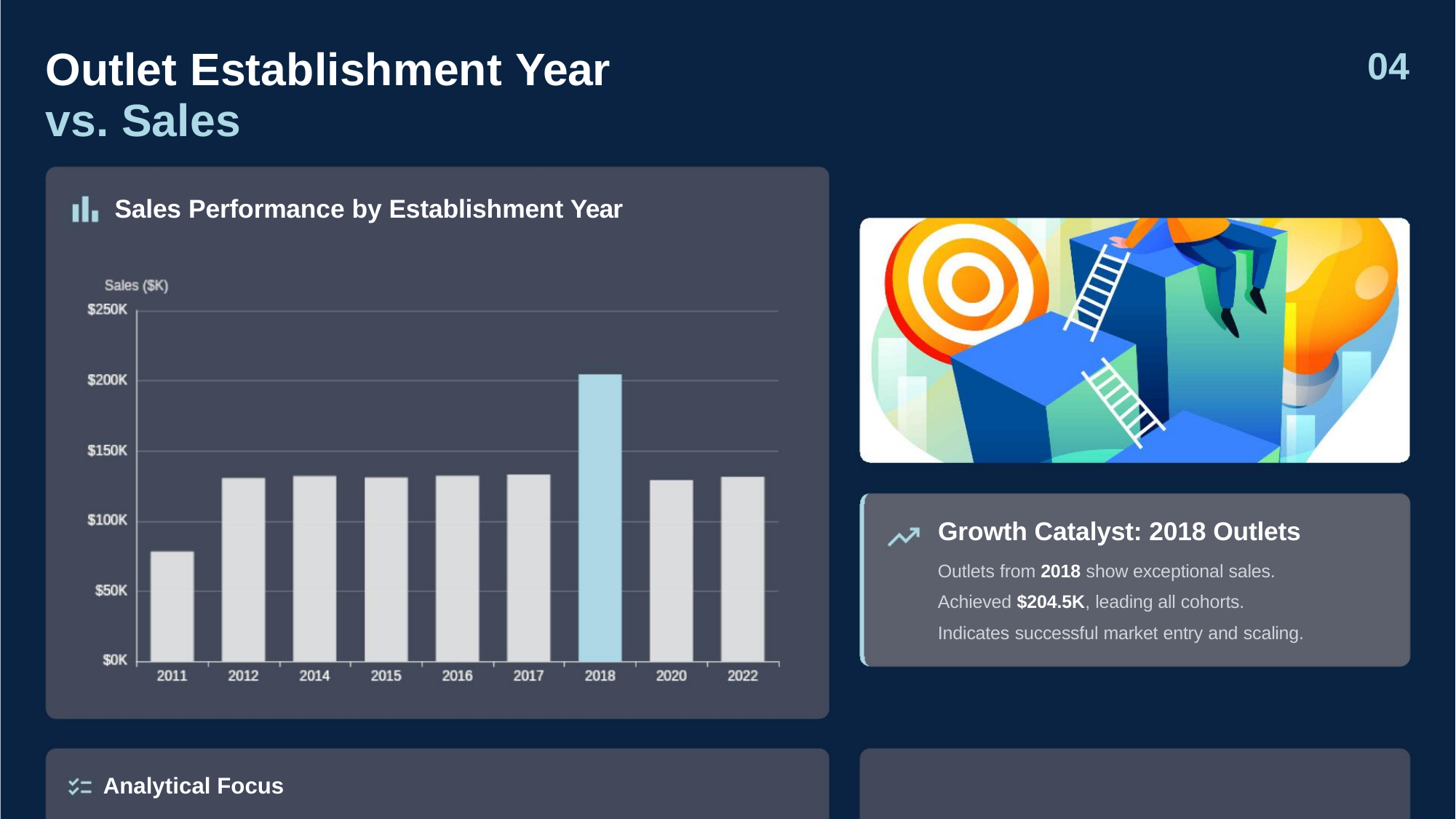

Outlet Establishment Year
04
vs. Sales
Sales Performance by Establishment Year
Growth Catalyst: 2018 Outlets
Outlets from 2018 show exceptional sales.
Achieved $204.5K, leading all cohorts.
Indicates successful market entry and scaling.
Analytical Focus
"Insights drawn from comprehensive Blinkit sales data analysis."
Analyze sales trends by establishment year.
Compare performance across different outlet vintages.
Identify high-impact cohorts for strategic replication.